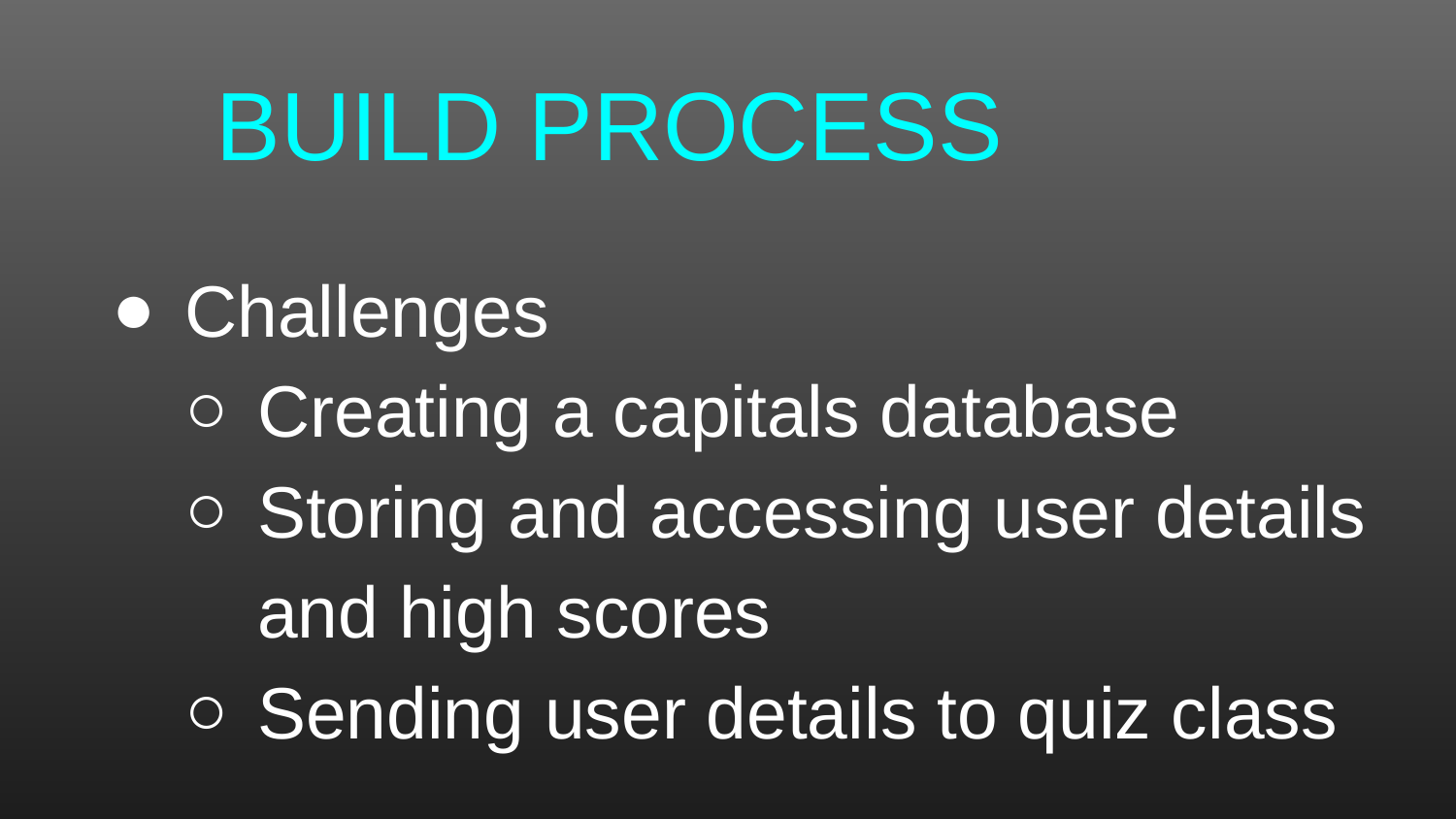

# BUILD PROCESS
Challenges
Creating a capitals database
Storing and accessing user details and high scores
Sending user details to quiz class